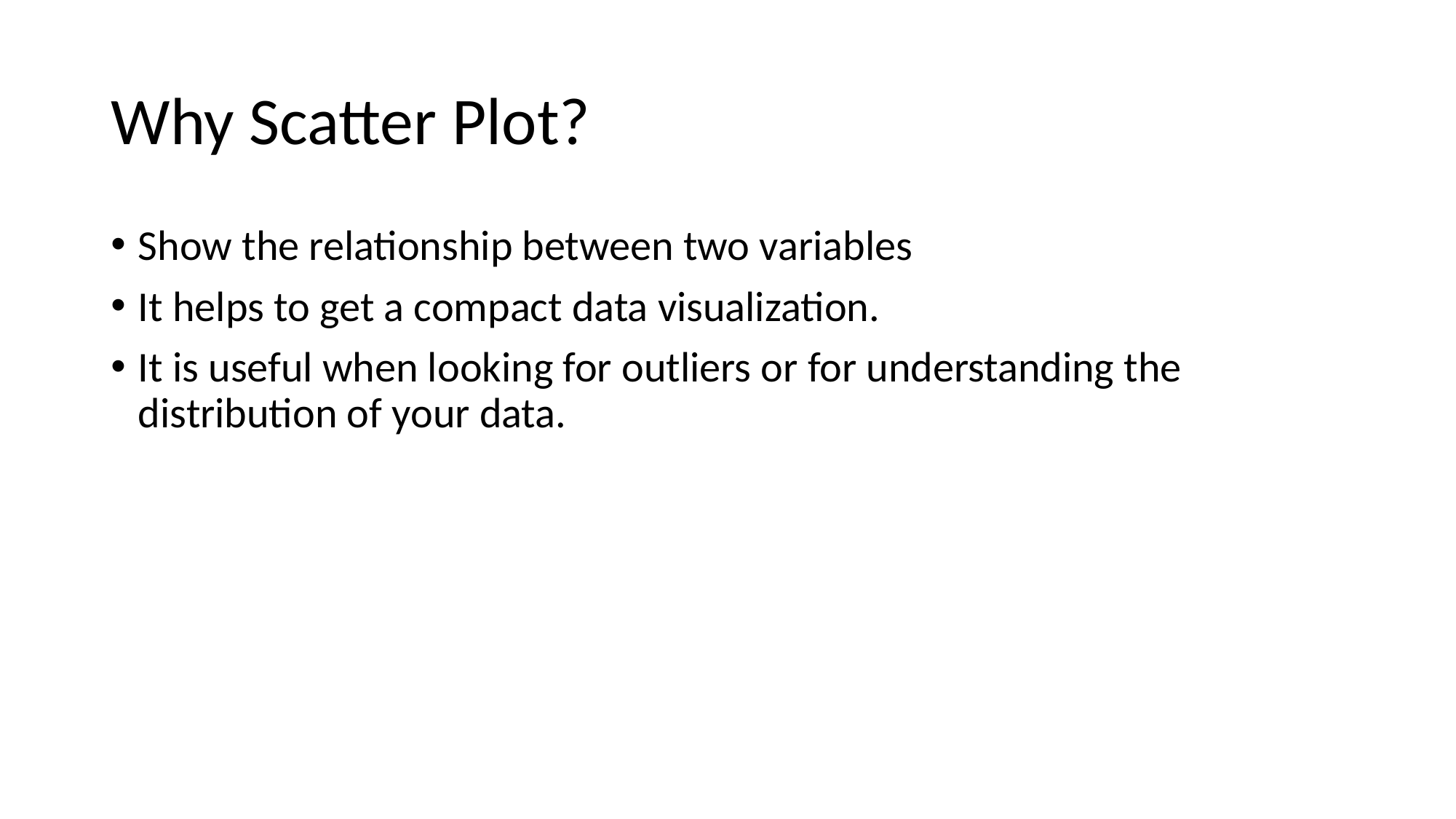

# Why Scatter Plot?
Show the relationship between two variables
It helps to get a compact data visualization.
It is useful when looking for outliers or for understanding the distribution of your data.